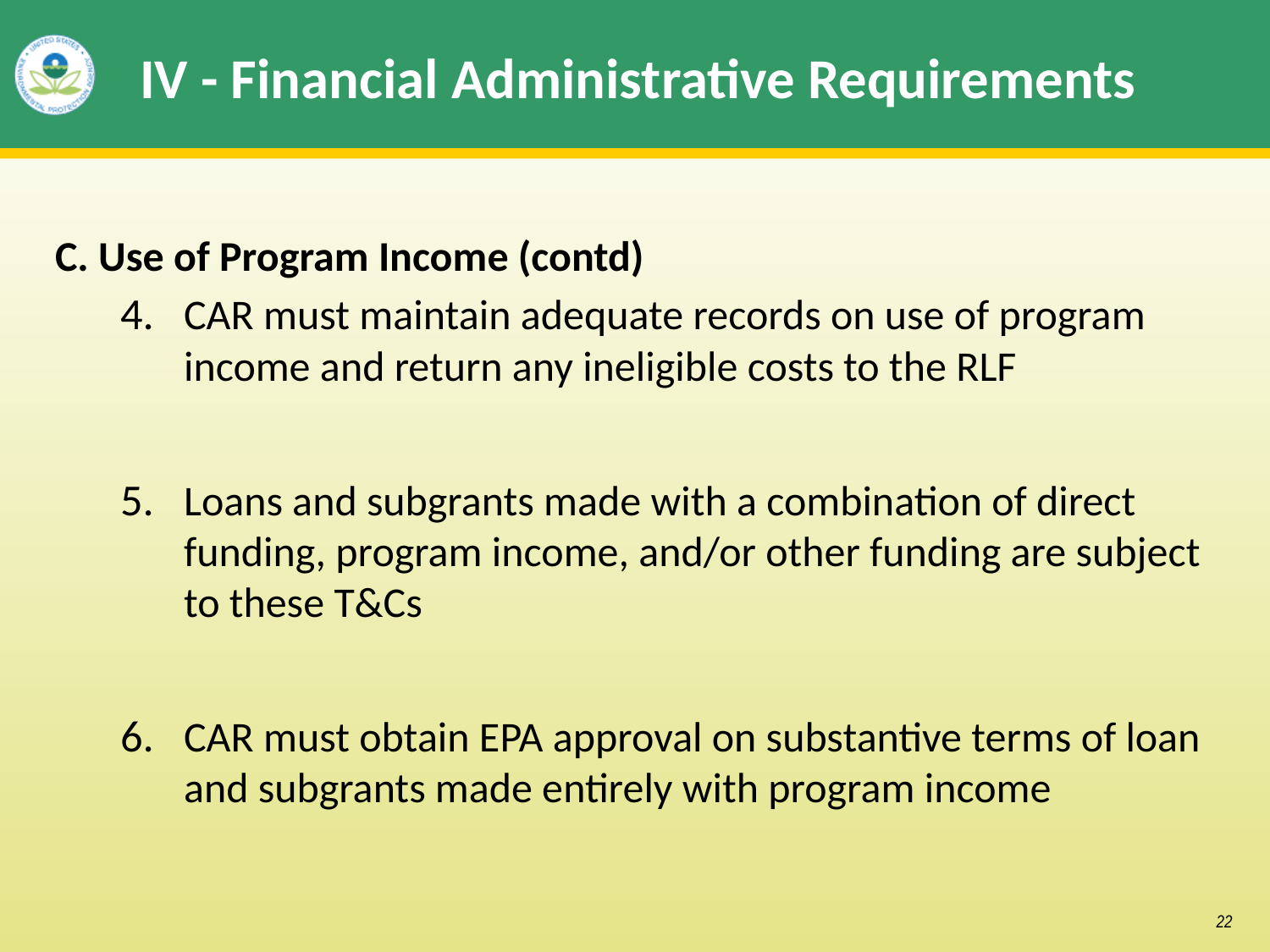

# IV - Financial Administrative Requirements
C. Use of Program Income (contd)
CAR must maintain adequate records on use of program income and return any ineligible costs to the RLF

Loans and subgrants made with a combination of direct funding, program income, and/or other funding are subject to these T&Cs

CAR must obtain EPA approval on substantive terms of loan and subgrants made entirely with program income